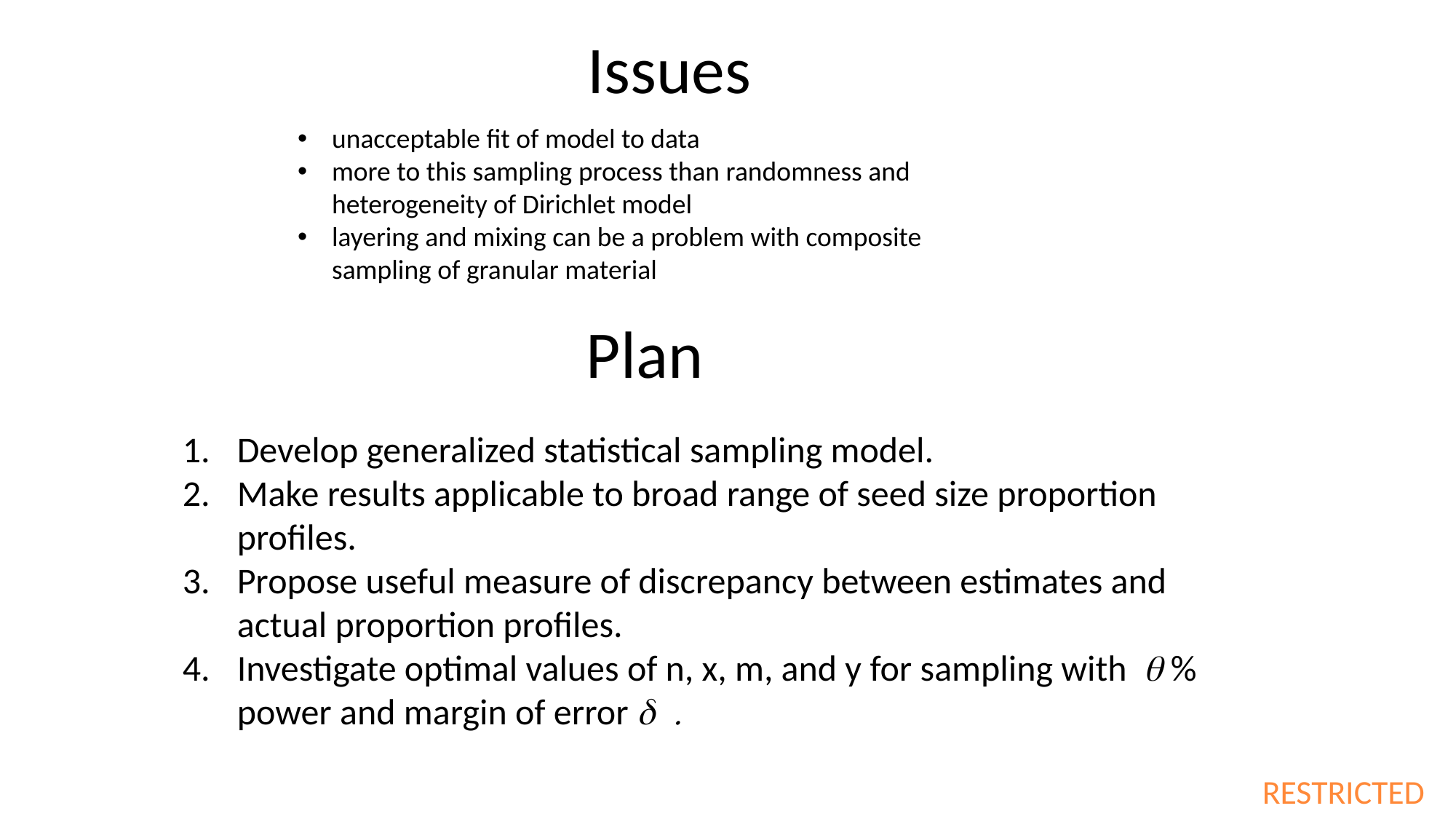

Issues
unacceptable fit of model to data
more to this sampling process than randomness and heterogeneity of Dirichlet model
layering and mixing can be a problem with composite sampling of granular material
Plan
Develop generalized statistical sampling model.
Make results applicable to broad range of seed size proportion profiles.
Propose useful measure of discrepancy between estimates and actual proportion profiles.
Investigate optimal values of n, x, m, and y for sampling with  θ % power and margin of error δ .